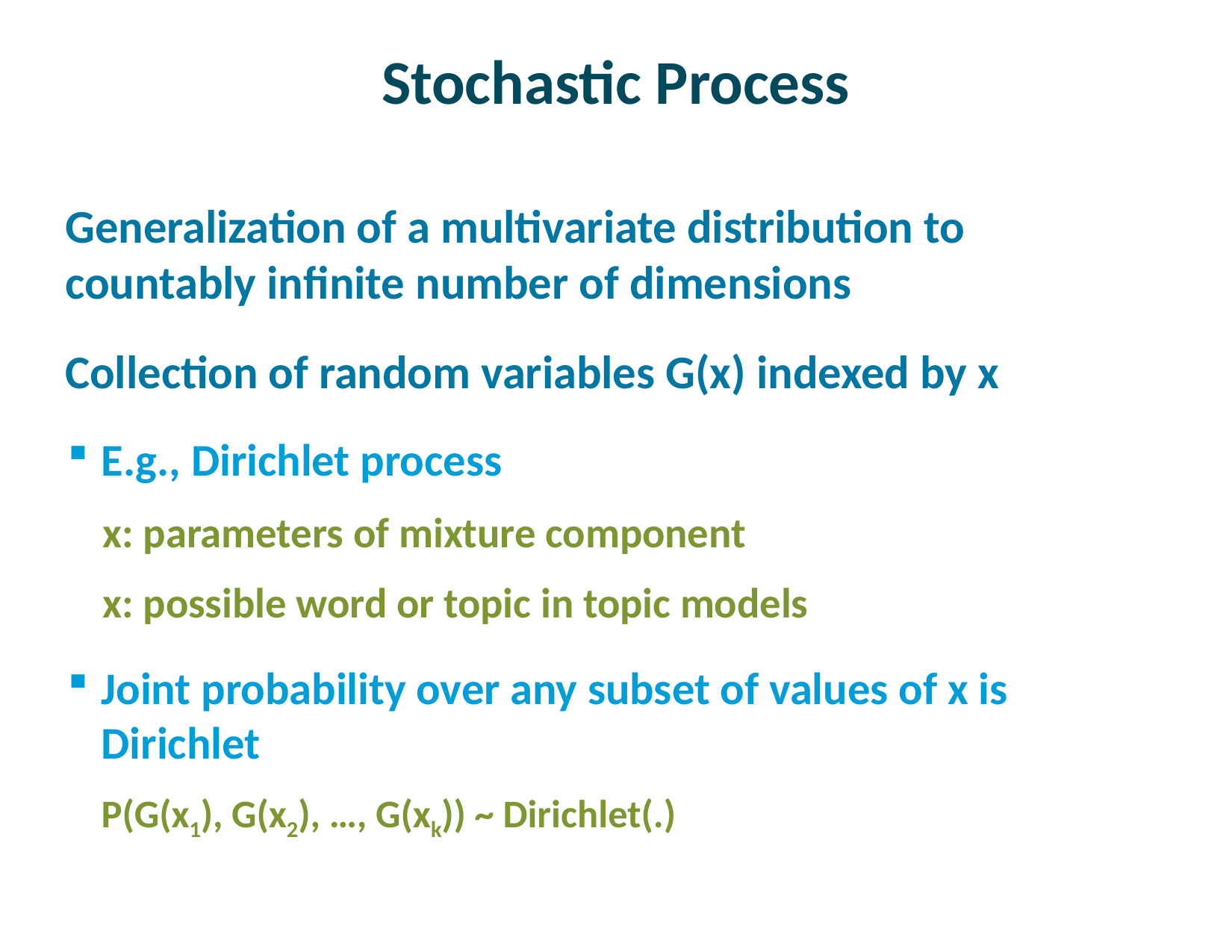

# Stochastic Process
Generalization of a multivariate distribution to countably infinite number of dimensions
Collection of random variables G(x) indexed by x
E.g., Dirichlet process
x: parameters of mixture component
x: possible word or topic in topic models
Joint probability over any subset of values of x is Dirichlet
P(G(x1), G(x2), …, G(xk)) ~ Dirichlet(.)